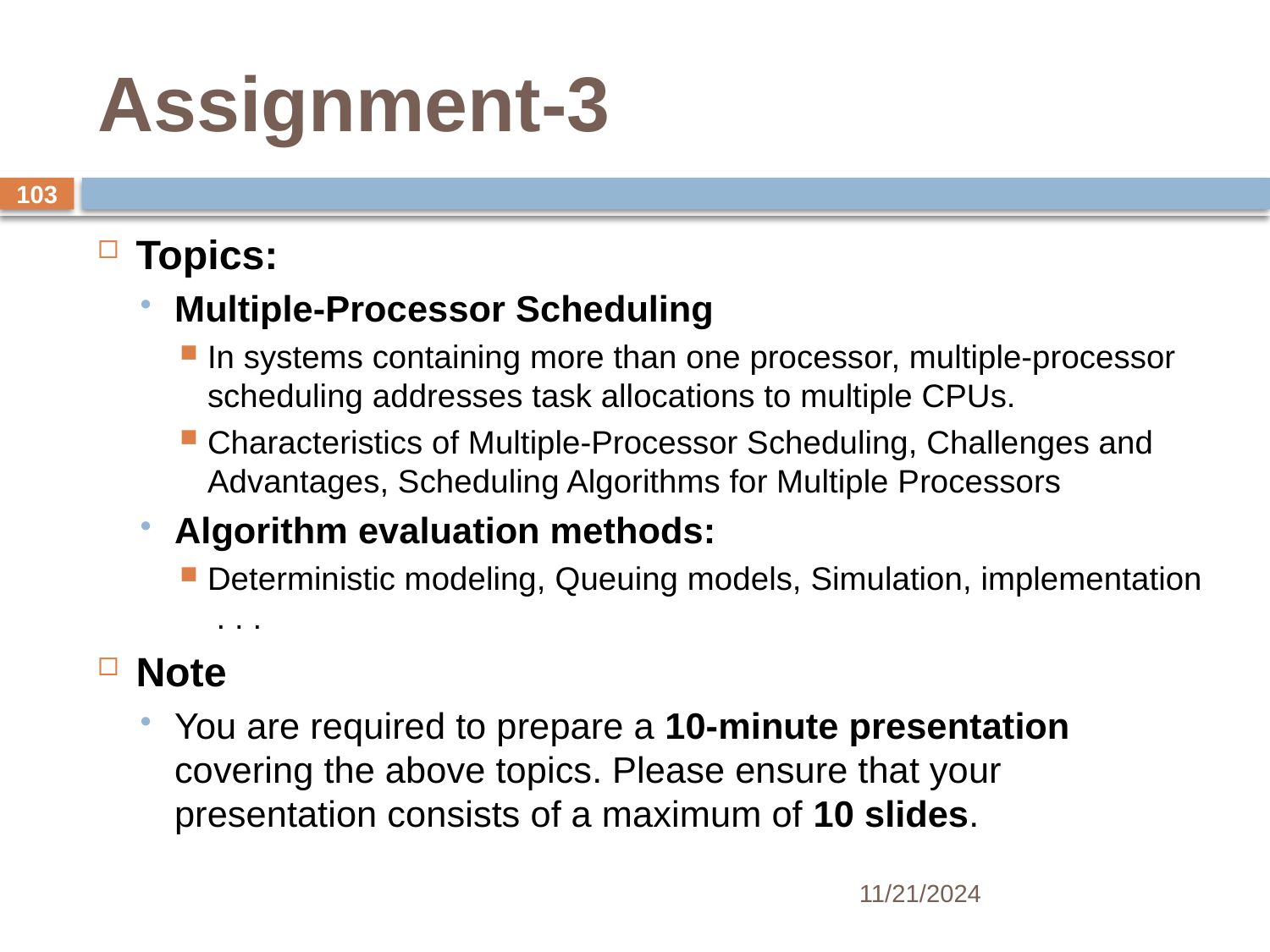

# Assignment-3
103
Topics:
Multiple-Processor Scheduling
In systems containing more than one processor, multiple-processor scheduling addresses task allocations to multiple CPUs.
Characteristics of Multiple-Processor Scheduling, Challenges and Advantages, Scheduling Algorithms for Multiple Processors
Algorithm evaluation methods:
Deterministic modeling, Queuing models, Simulation, implementation  . . .
Note
You are required to prepare a 10-minute presentation covering the above topics. Please ensure that your presentation consists of a maximum of 10 slides.
11/21/2024